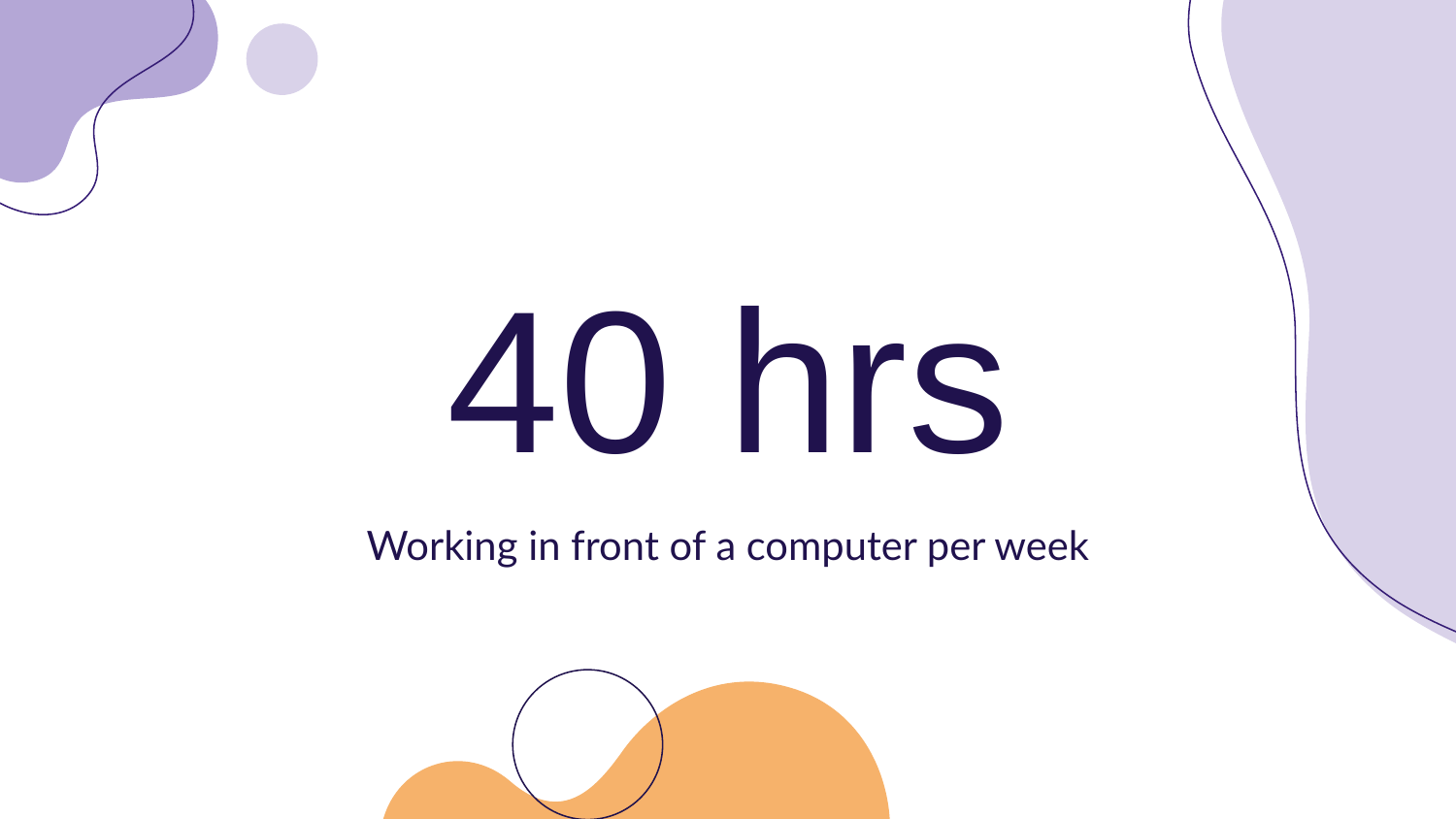

# 40 hrs
Working in front of a computer per week